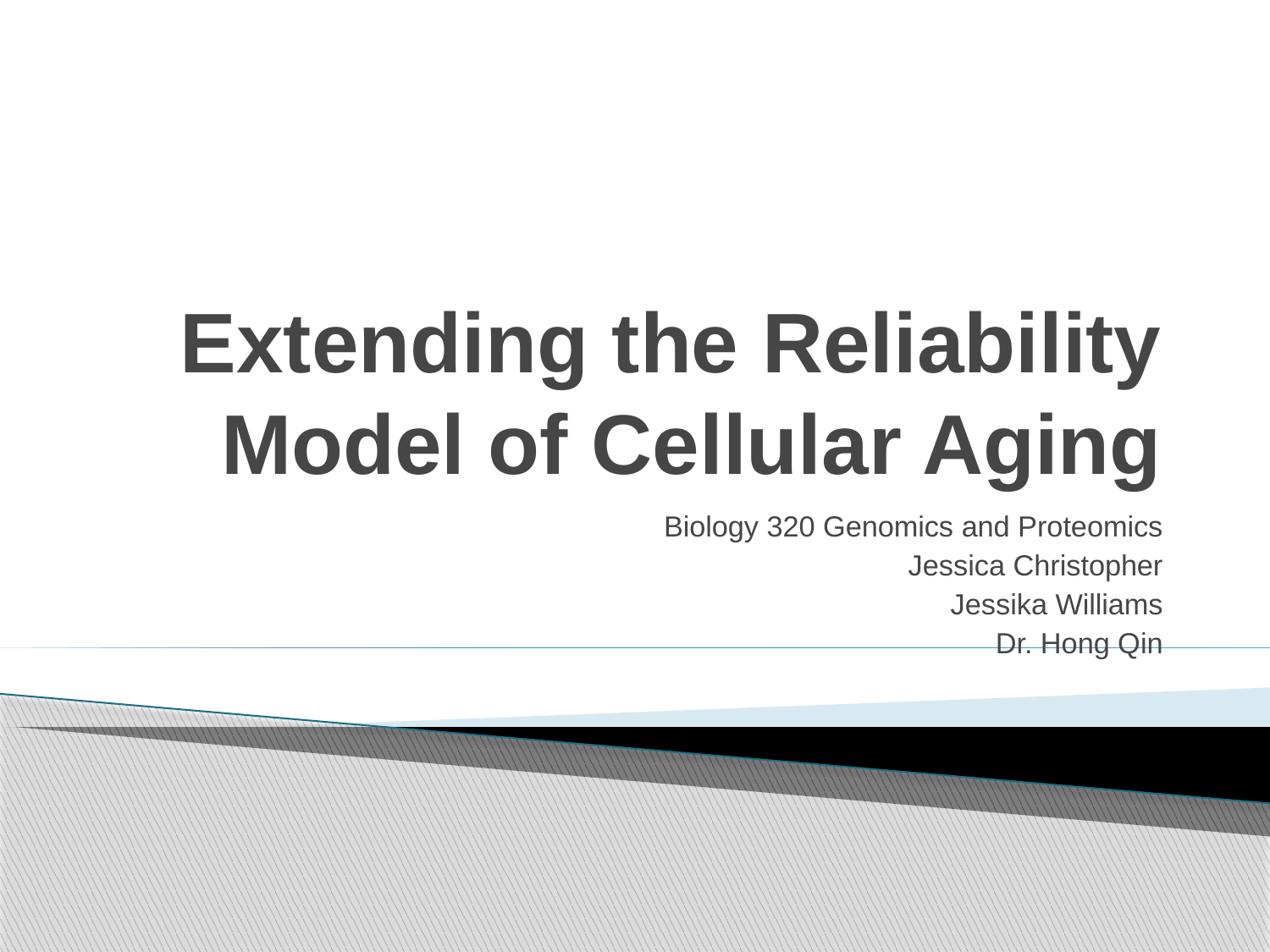

# Extending the Reliability Model of Cellular Aging
Biology 320 Genomics and Proteomics
Jessica Christopher
Jessika Williams
Dr. Hong Qin